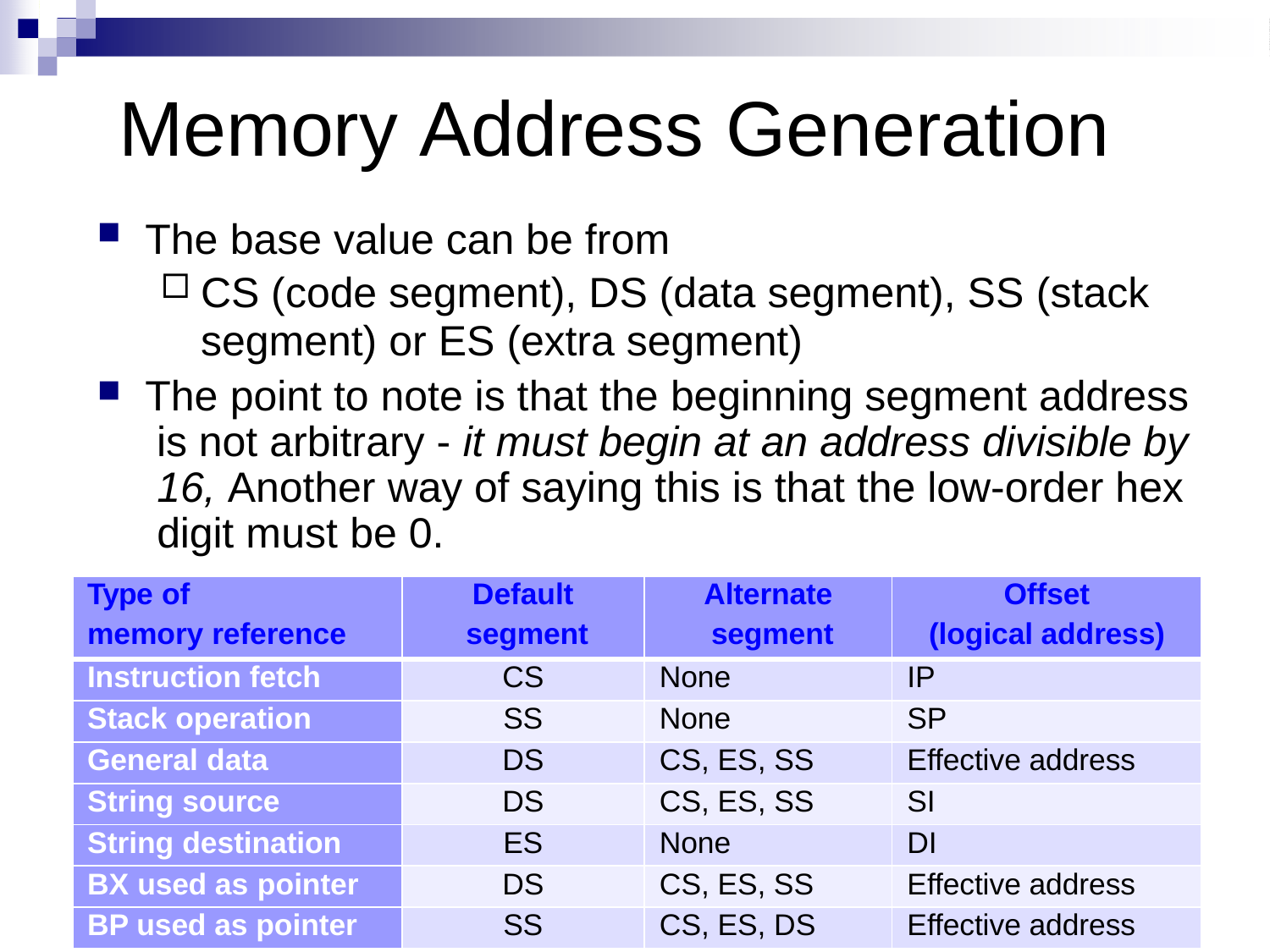

# Memory Address Generation
The base value can be from
CS (code segment), DS (data segment), SS (stack
segment) or ES (extra segment)
The point to note is that the beginning segment address  is not arbitrary - it must begin at an address divisible by  16, Another way of saying this is that the low-order hex  digit must be 0.
| Type of memory reference | Default segment | Alternate segment | Offset (logical address) |
| --- | --- | --- | --- |
| Instruction fetch | CS | None | IP |
| Stack operation | SS | None | SP |
| General data | DS | CS, ES, SS | Effective address |
| String source | DS | CS, ES, SS | SI |
| String destination | ES | None | DI |
| BX used as pointer | DS | CS, ES, SS | Effective address |
| BP used as pointer | SS | CS, ES, DS | Effective address |